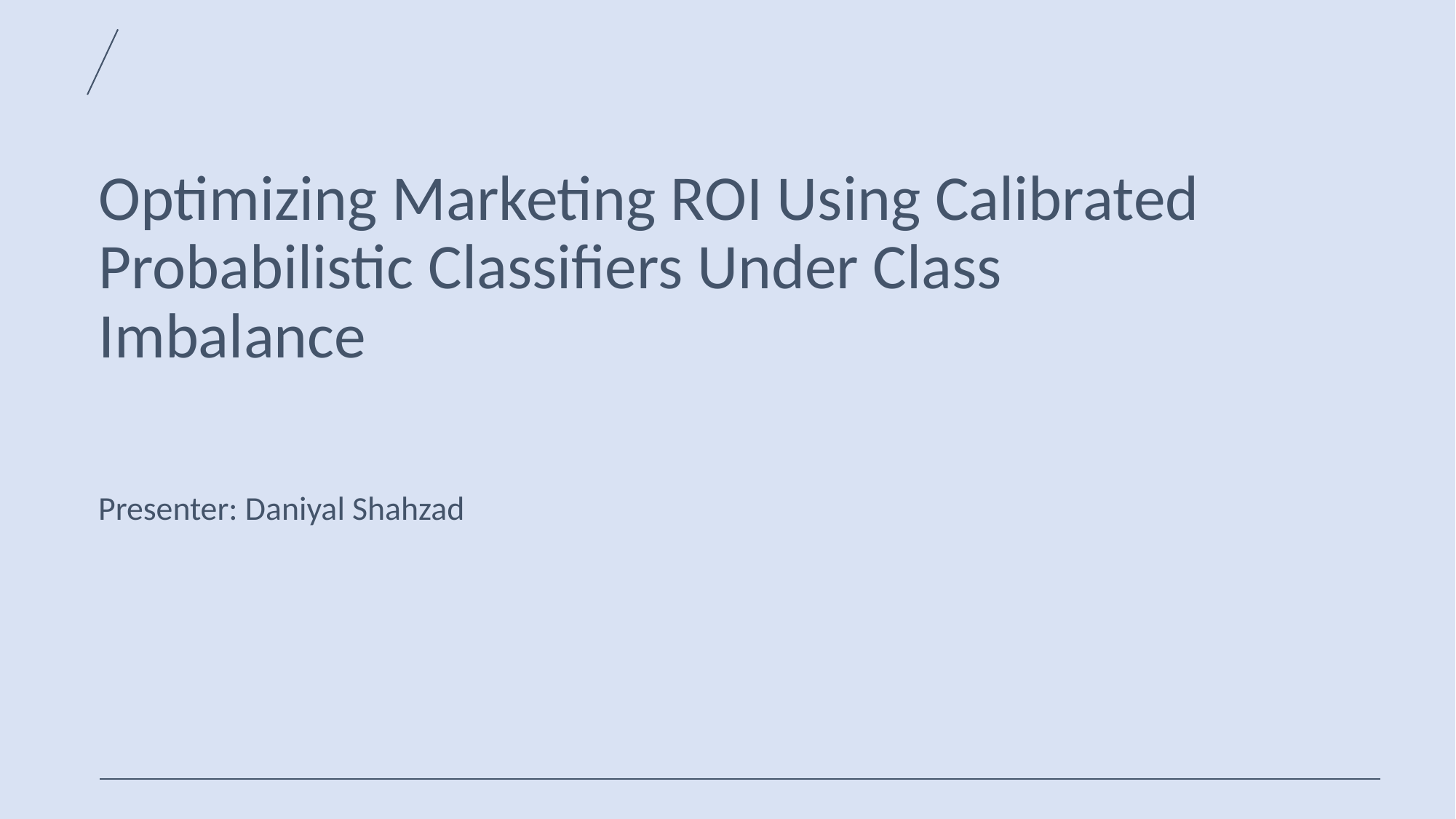

# Optimizing Marketing ROI Using Calibrated Probabilistic Classifiers Under Class Imbalance
Presenter: Daniyal Shahzad